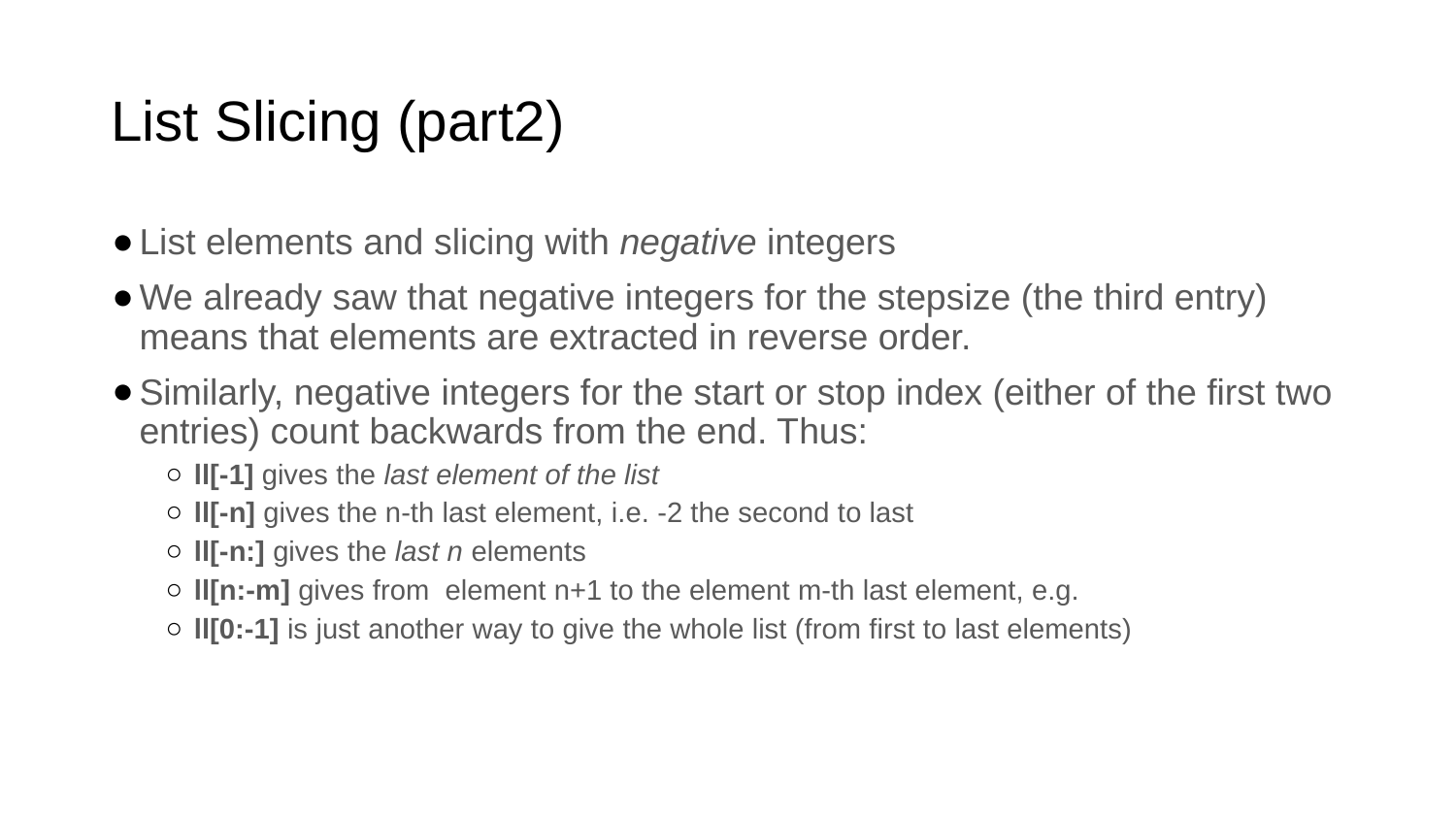

# List Slicing (part2)
List elements and slicing with negative integers
We already saw that negative integers for the stepsize (the third entry) means that elements are extracted in reverse order.
Similarly, negative integers for the start or stop index (either of the first two entries) count backwards from the end. Thus:
ll[-1] gives the last element of the list
ll[-n] gives the n-th last element, i.e. -2 the second to last
ll[-n:] gives the last n elements
ll[n:-m] gives from  element n+1 to the element m-th last element, e.g.
ll[0:-1] is just another way to give the whole list (from first to last elements)